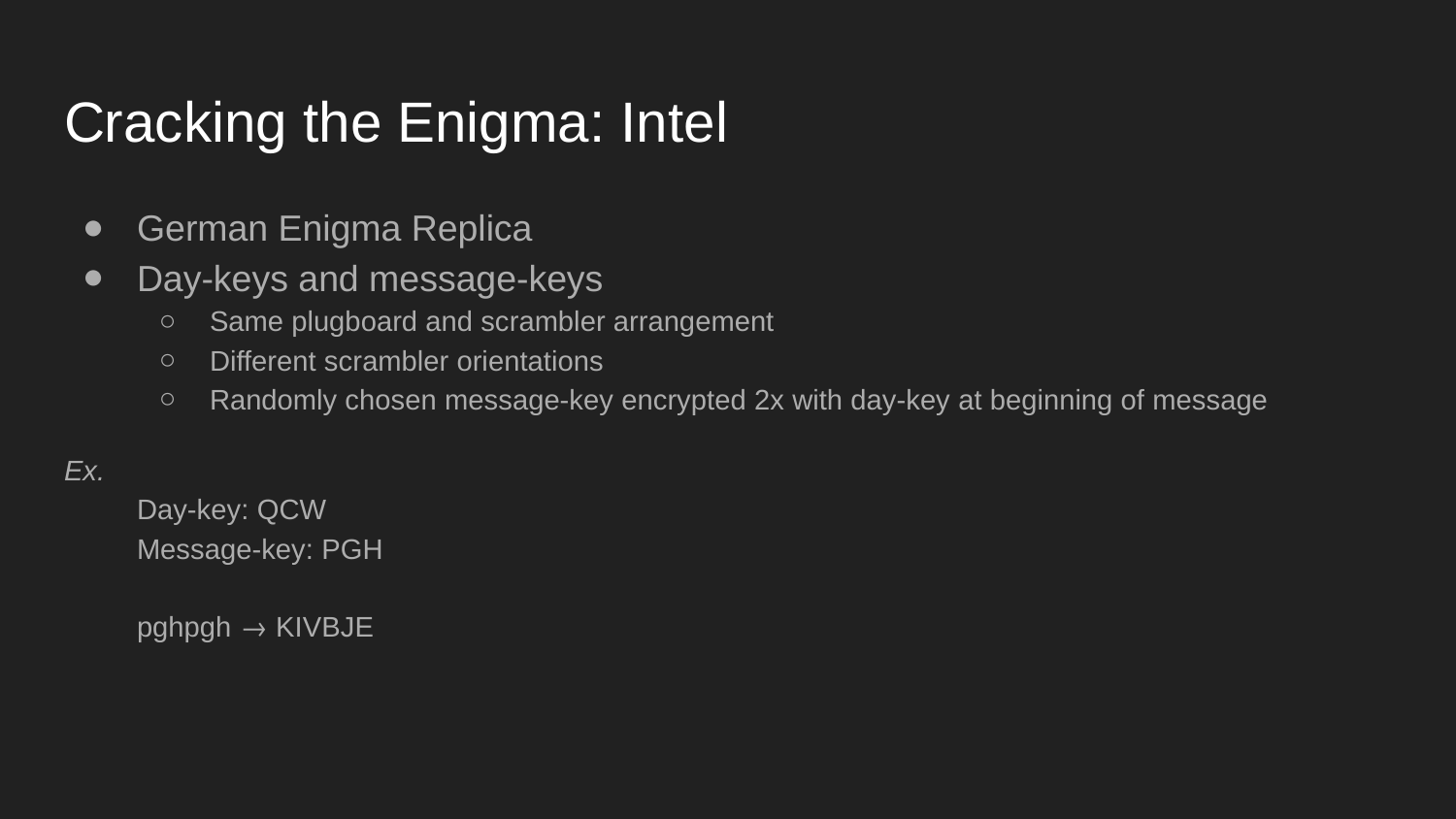

# Cracking the Enigma: Intel
German Enigma Replica
Day-keys and message-keys
Same plugboard and scrambler arrangement
Different scrambler orientations
Randomly chosen message-key encrypted 2x with day-key at beginning of message
Ex.
Day-key: QCW
Message-key: PGH

pghpgh → KIVBJE